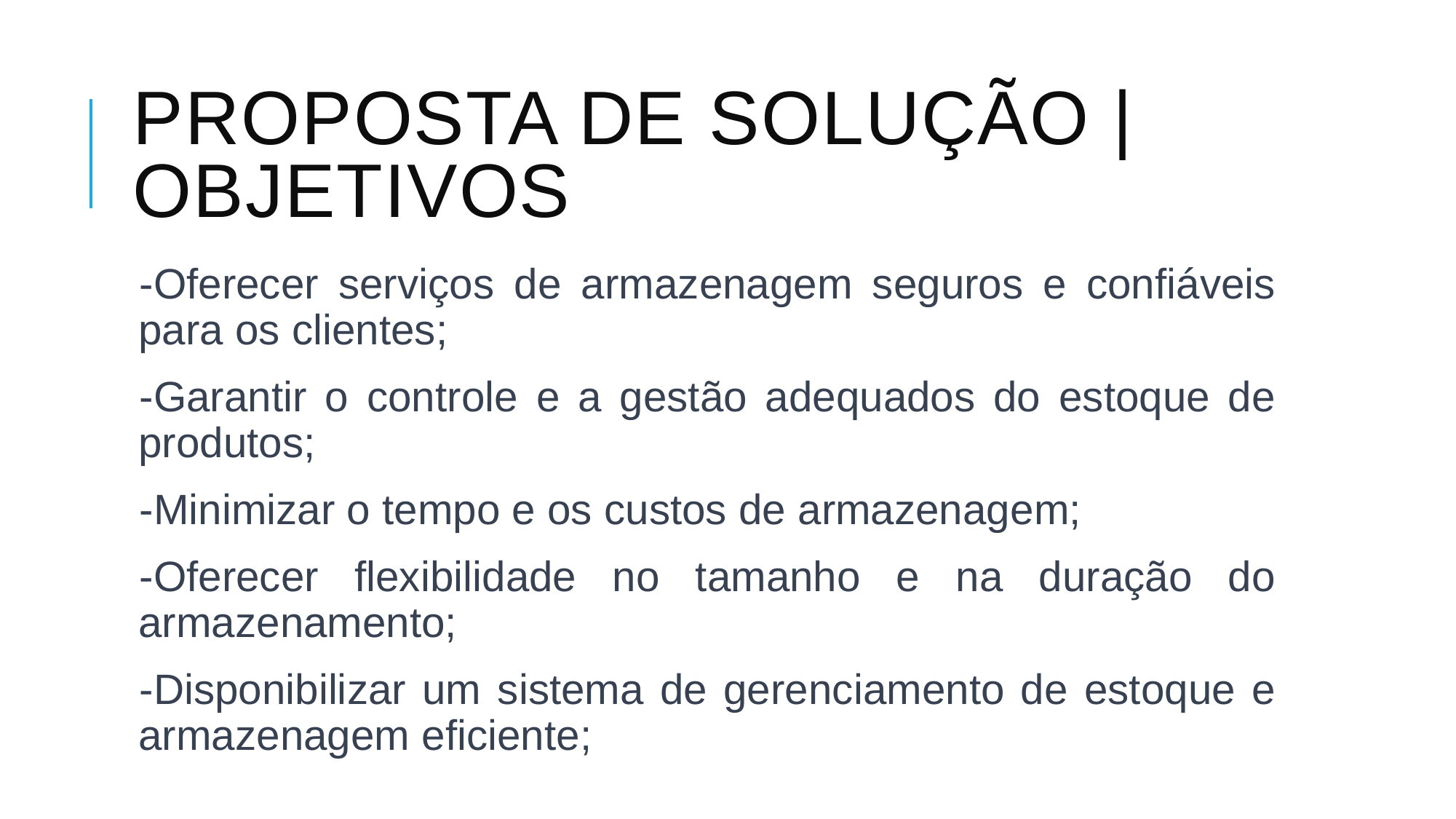

# Proposta de Solução | Objetivos
-Oferecer serviços de armazenagem seguros e confiáveis para os clientes;
-Garantir o controle e a gestão adequados do estoque de produtos;
-Minimizar o tempo e os custos de armazenagem;
-Oferecer flexibilidade no tamanho e na duração do armazenamento;
-Disponibilizar um sistema de gerenciamento de estoque e armazenagem eficiente;